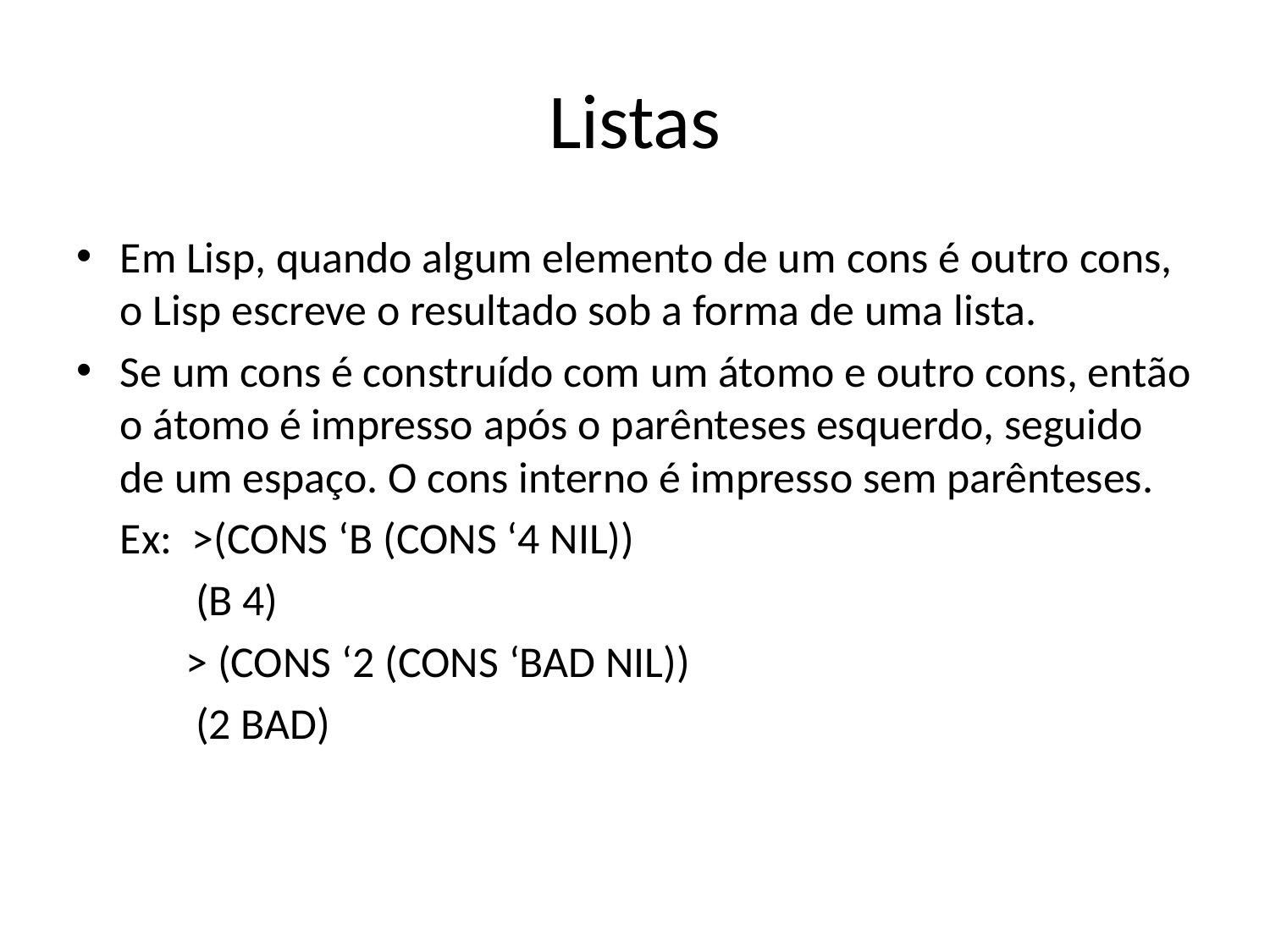

# Listas
Em Lisp, quando algum elemento de um cons é outro cons, o Lisp escreve o resultado sob a forma de uma lista.
Se um cons é construído com um átomo e outro cons, então o átomo é impresso após o parênteses esquerdo, seguido de um espaço. O cons interno é impresso sem parênteses.
	Ex:  >(CONS ‘B (CONS ‘4 NIL))
            (B 4)
           > (CONS ‘2 (CONS ‘BAD NIL))
            (2 BAD)